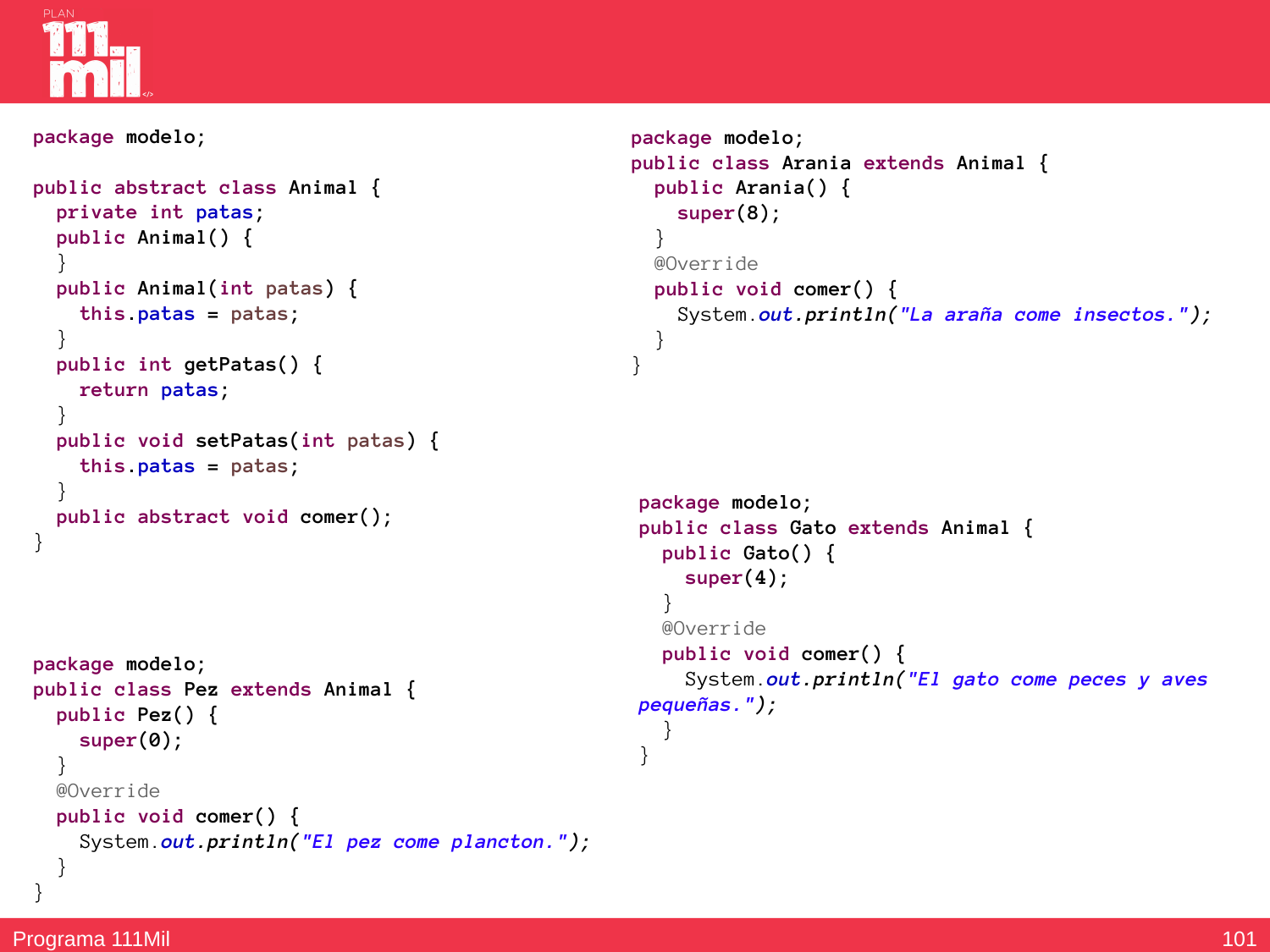

package modelo;

public abstract class Animal {
  private int patas;
  public Animal() {
  }
  public Animal(int patas) {
    this.patas = patas;
  }
  public int getPatas() {
    return patas;
  }
  public void setPatas(int patas) {
    this.patas = patas;
  }
  public abstract void comer();
}
package modelo;
public class Arania extends Animal {
  public Arania() {
    super(8);
  }
  @Override
  public void comer() {
    System.out.println("La araña come insectos.");
  }
}
package modelo;
public class Gato extends Animal {
  public Gato() {
    super(4);
  }
  @Override
  public void comer() {
    System.out.println("El gato come peces y aves pequeñas.");
  }
}
package modelo;
public class Pez extends Animal {
  public Pez() {
    super(0);
  }
  @Override
  public void comer() {
    System.out.println("El pez come plancton.");
  }
}
101
Programa 111Mil